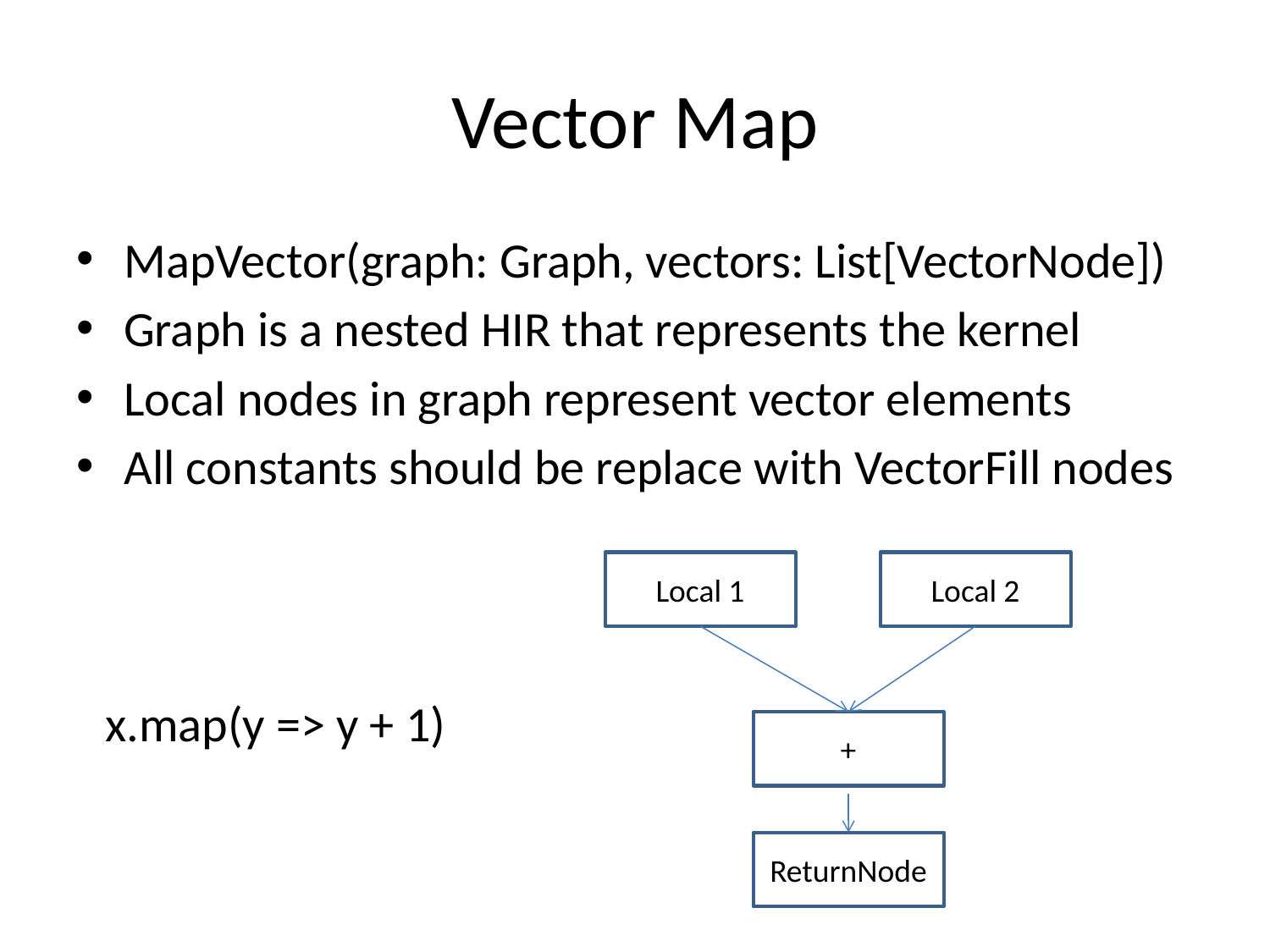

# Vector Map
MapVector(graph: Graph, vectors: List[VectorNode])
Graph is a nested HIR that represents the kernel
Local nodes in graph represent vector elements
All constants should be replace with VectorFill nodes
Local 1
Local 2
x.map(y => y + 1)
+
ReturnNode